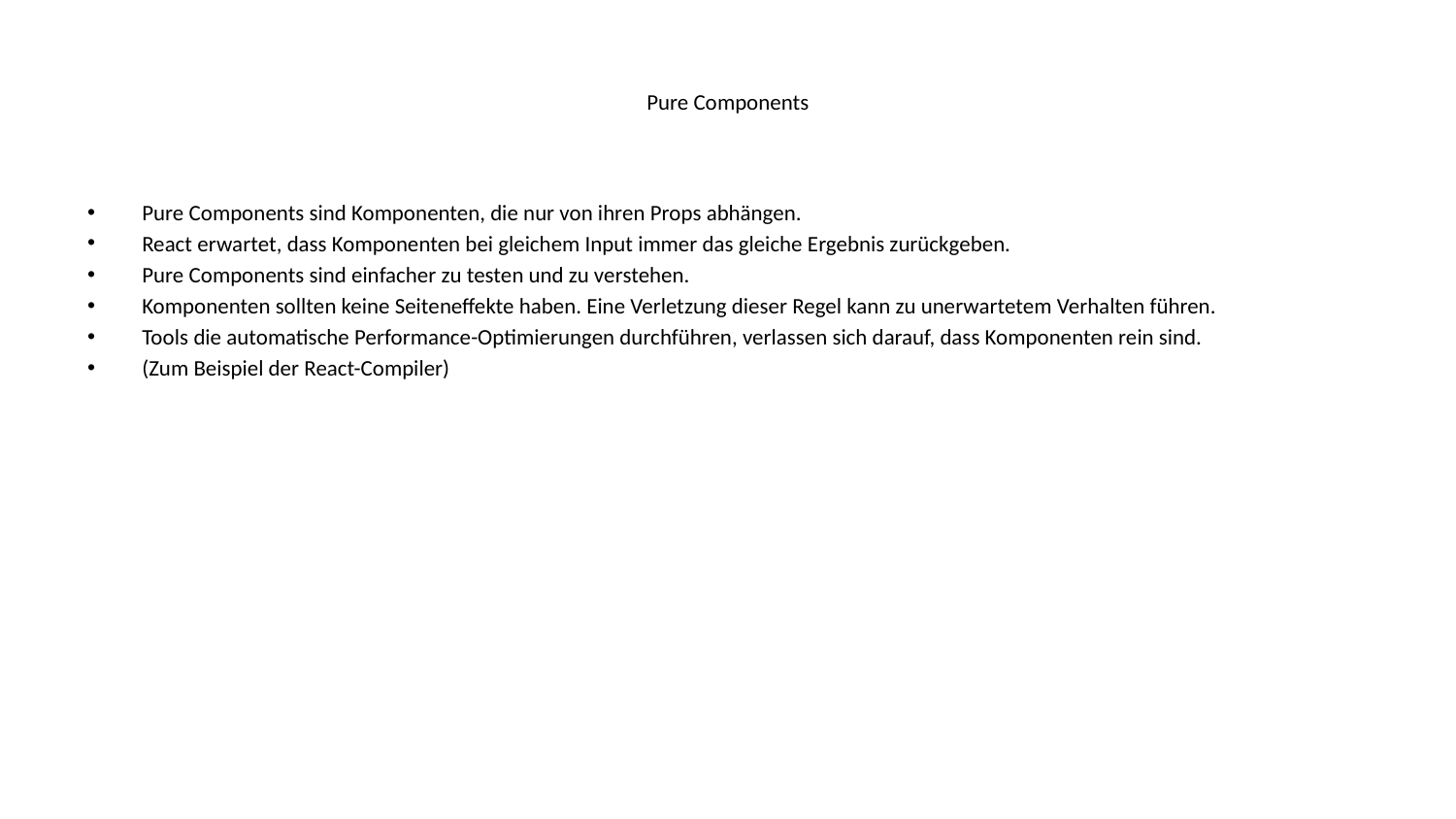

# Pure Components
Pure Components sind Komponenten, die nur von ihren Props abhängen.
React erwartet, dass Komponenten bei gleichem Input immer das gleiche Ergebnis zurückgeben.
Pure Components sind einfacher zu testen und zu verstehen.
Komponenten sollten keine Seiteneffekte haben. Eine Verletzung dieser Regel kann zu unerwartetem Verhalten führen.
Tools die automatische Performance-Optimierungen durchführen, verlassen sich darauf, dass Komponenten rein sind.
(Zum Beispiel der React-Compiler)